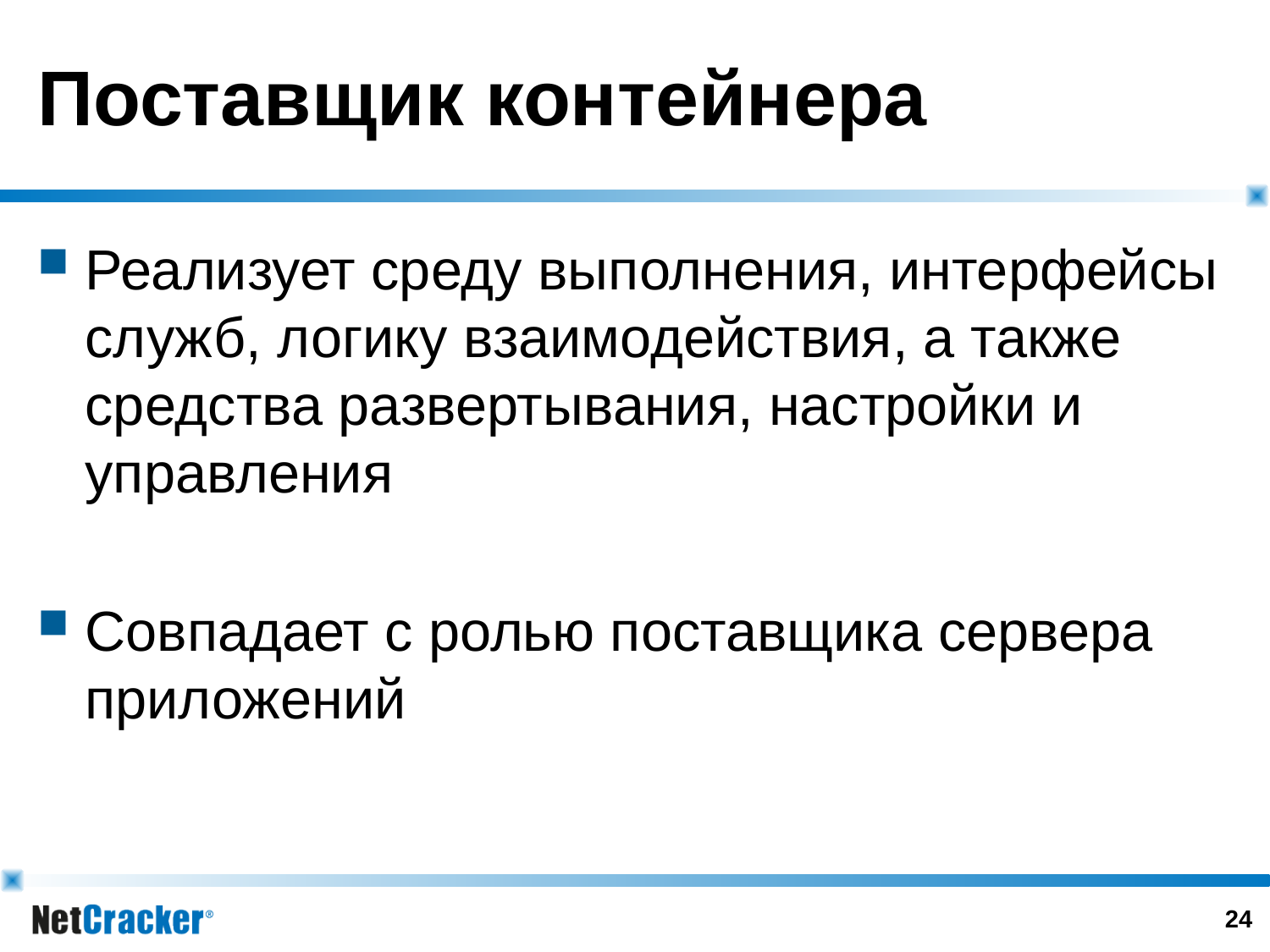

# Поставщик контейнера
Реализует среду выполнения, интерфейсы служб, логику взаимодействия, а также средства развертывания, настройки и управления

Совпадает с ролью поставщика сервера приложений

24